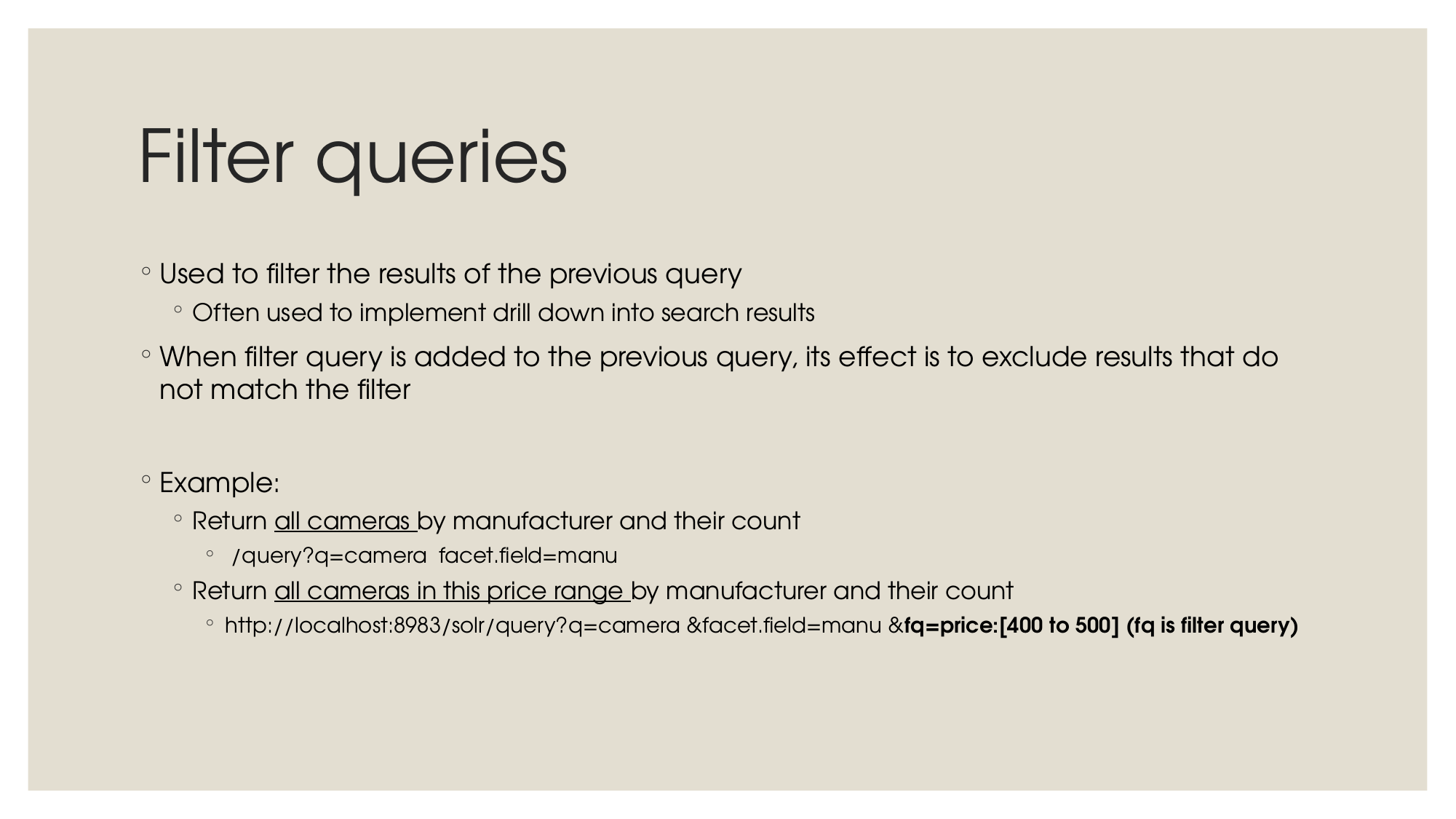

# Filter queries
Used to filter the results of the previous query
Often used to implement drill down into search results
When filter query is added to the previous query, its effect is to exclude results that do not match the filter

Example:
Return all cameras by manufacturer and their count
 /query?q=camera  facet.field=manu
Return all cameras in this price range by manufacturer and their count
http://localhost:8983/solr/query?q=camera &facet.field=manu &fq=price:[400 to 500] (fq is filter query)